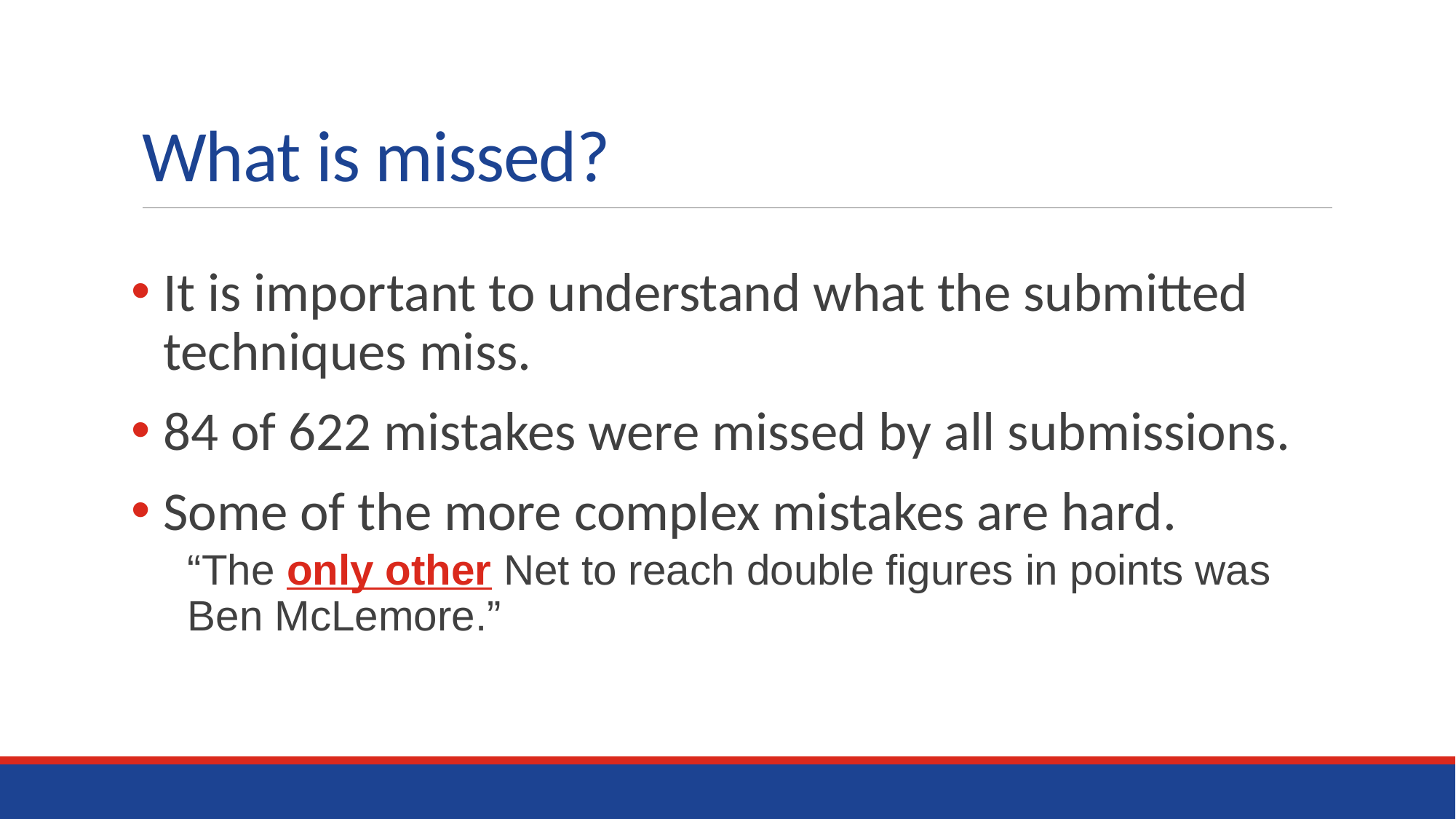

# What is missed?
It is important to understand what the submitted techniques miss.
84 of 622 mistakes were missed by all submissions.
Some of the more complex mistakes are hard.
“The only other Net to reach double figures in points was Ben McLemore.”